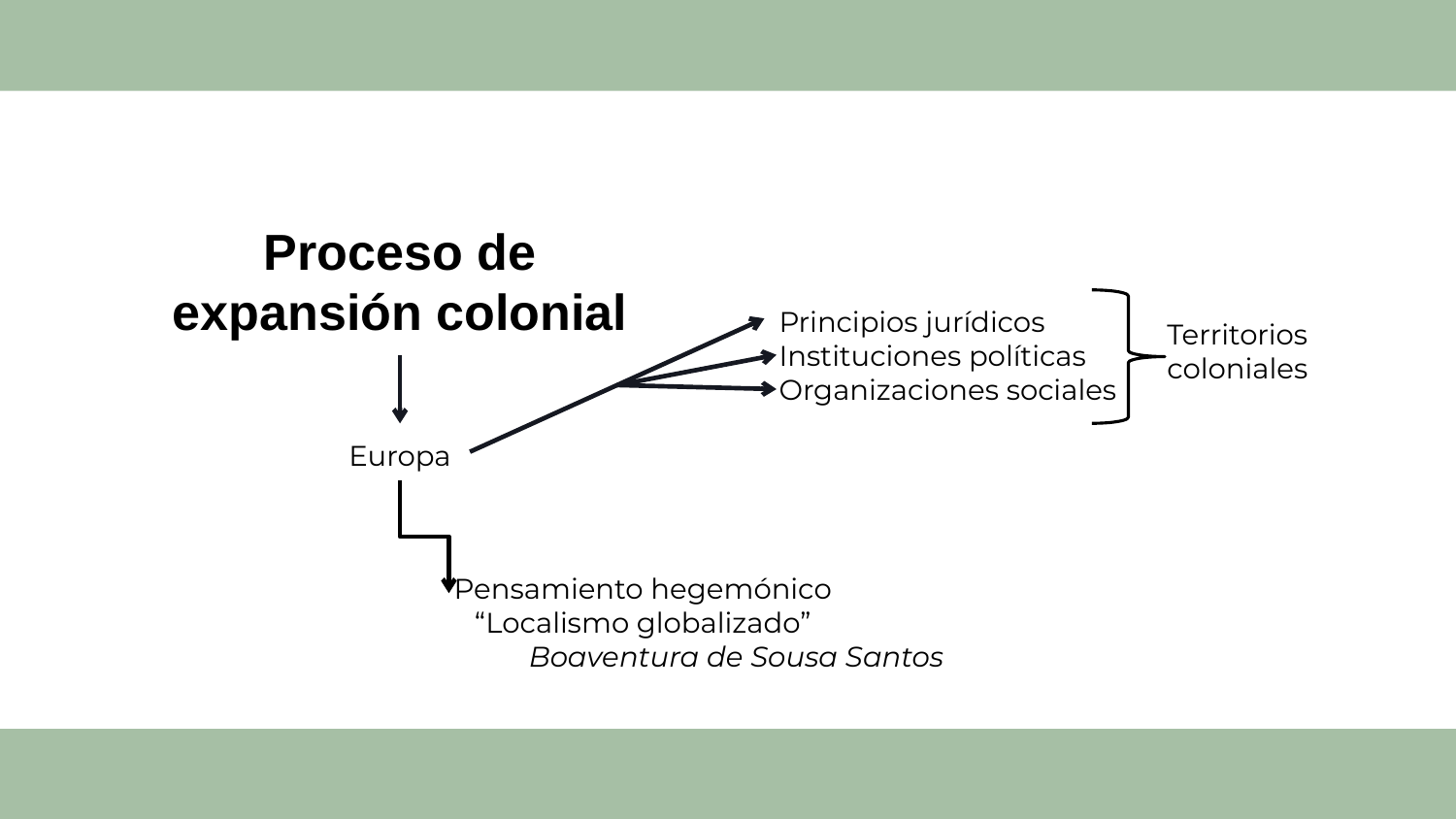

Proceso de expansión colonial
Principios jurídicos
Instituciones políticas
Organizaciones sociales

Territorios coloniales
Europa
Pensamiento hegemónico
“Localismo globalizado”
Boaventura de Sousa Santos